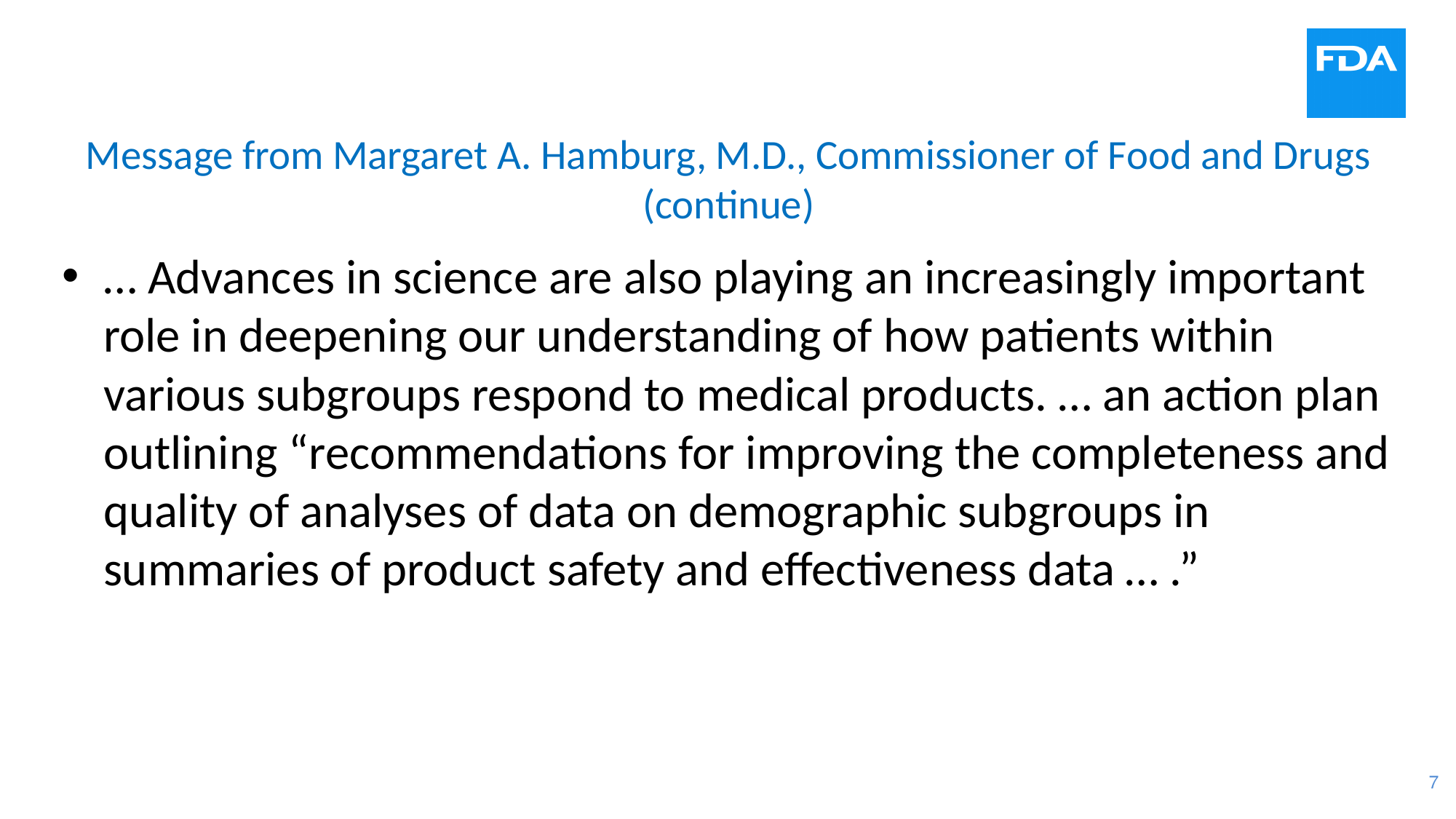

# Message from Margaret A. Hamburg, M.D., Commissioner of Food and Drugs (continue)
… Advances in science are also playing an increasingly important role in deepening our understanding of how patients within various subgroups respond to medical products. … an action plan outlining “recommendations for improving the completeness and quality of analyses of data on demographic subgroups in summaries of product safety and effectiveness data … .”